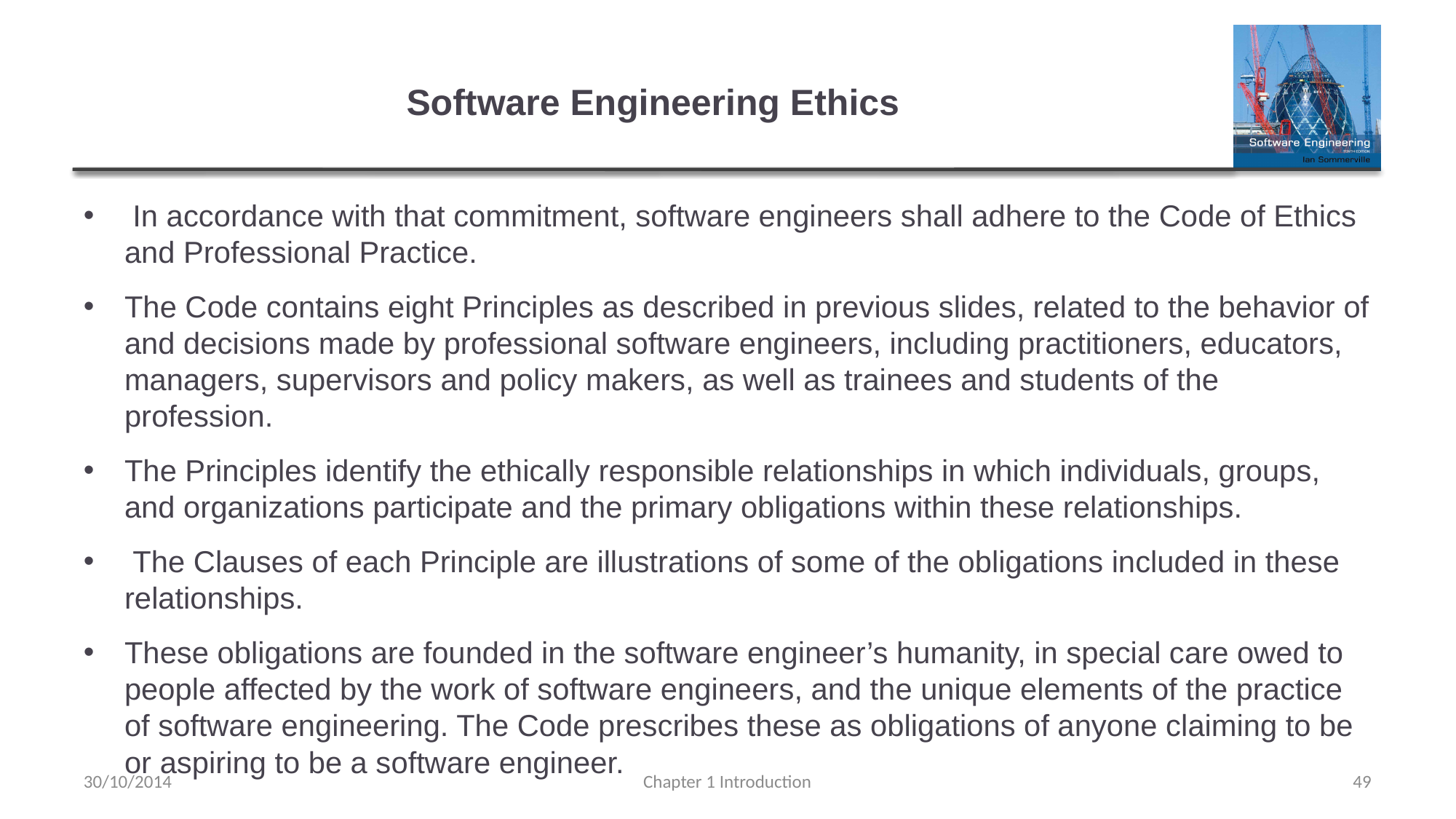

# Software Engineering Ethics
 In accordance with that commitment, software engineers shall adhere to the Code of Ethics and Professional Practice.
The Code contains eight Principles as described in previous slides, related to the behavior of and decisions made by professional software engineers, including practitioners, educators, managers, supervisors and policy makers, as well as trainees and students of the profession.
The Principles identify the ethically responsible relationships in which individuals, groups, and organizations participate and the primary obligations within these relationships.
 The Clauses of each Principle are illustrations of some of the obligations included in these relationships.
These obligations are founded in the software engineer’s humanity, in special care owed to people affected by the work of software engineers, and the unique elements of the practice of software engineering. The Code prescribes these as obligations of anyone claiming to be or aspiring to be a software engineer.
30/10/2014
Chapter 1 Introduction
49